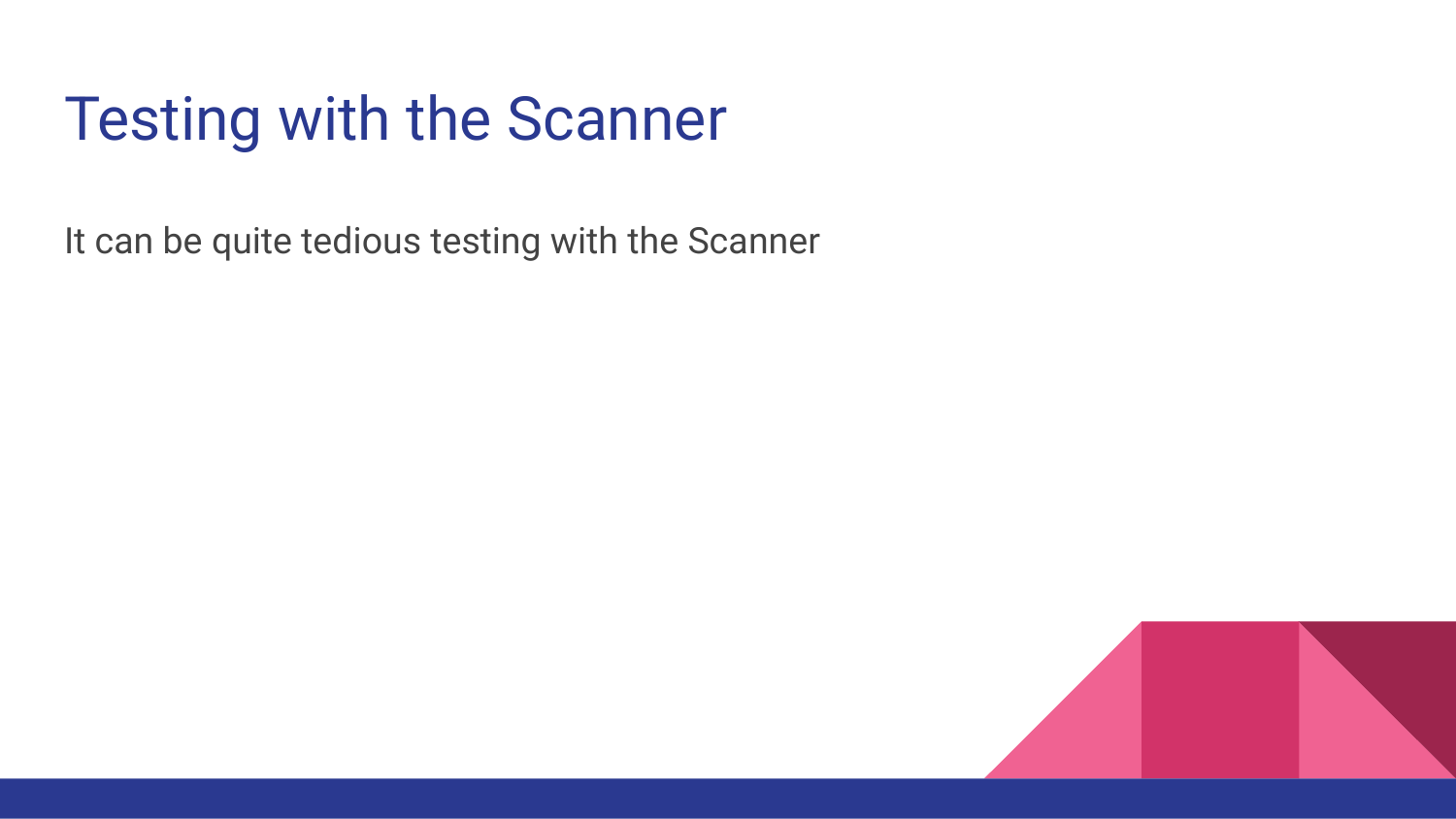

# Testing with the Scanner
It can be quite tedious testing with the Scanner